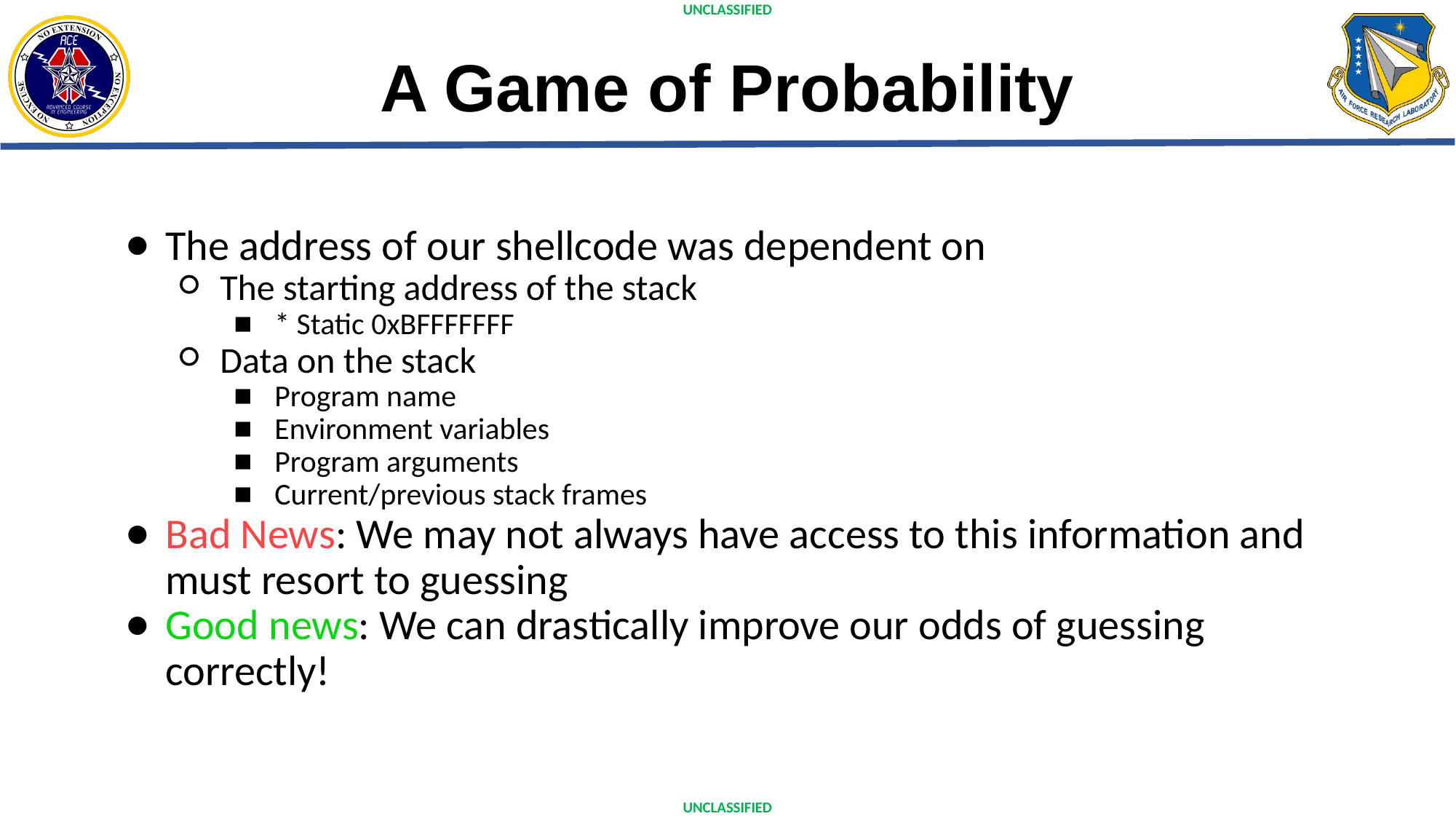

# A Game of Probability
The address of our shellcode was dependent on
The starting address of the stack
* Static 0xBFFFFFFF
Data on the stack
Program name
Environment variables
Program arguments
Current/previous stack frames
Bad News: We may not always have access to this information and must resort to guessing
Good news: We can drastically improve our odds of guessing correctly!